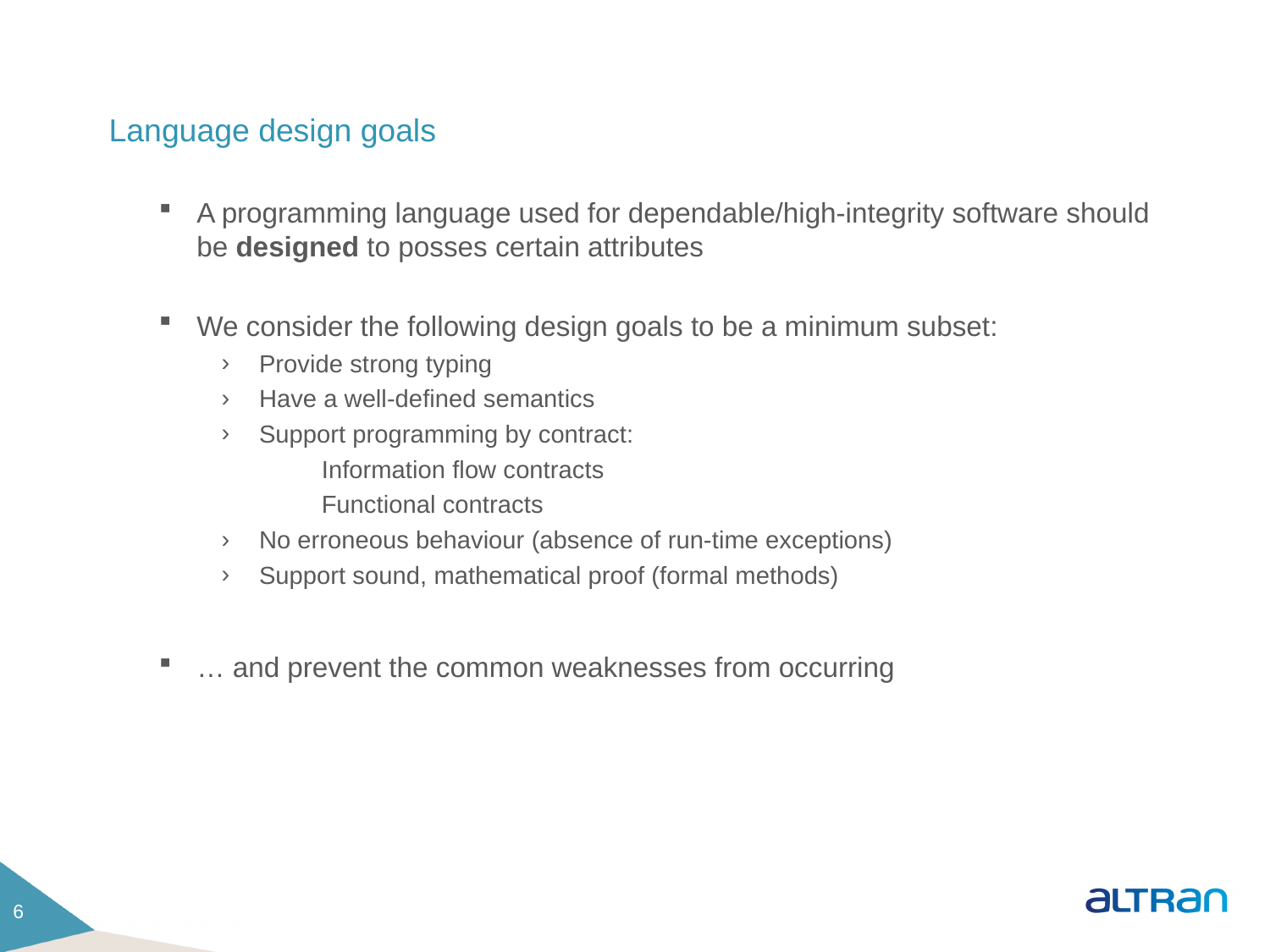

# Language design goals
A programming language used for dependable/high-integrity software should be designed to posses certain attributes

We consider the following design goals to be a minimum subset:
Provide strong typing
Have a well-defined semantics
Support programming by contract:
Information flow contracts
Functional contracts
No erroneous behaviour (absence of run-time exceptions)
Support sound, mathematical proof (formal methods)

… and prevent the common weaknesses from occurring
6